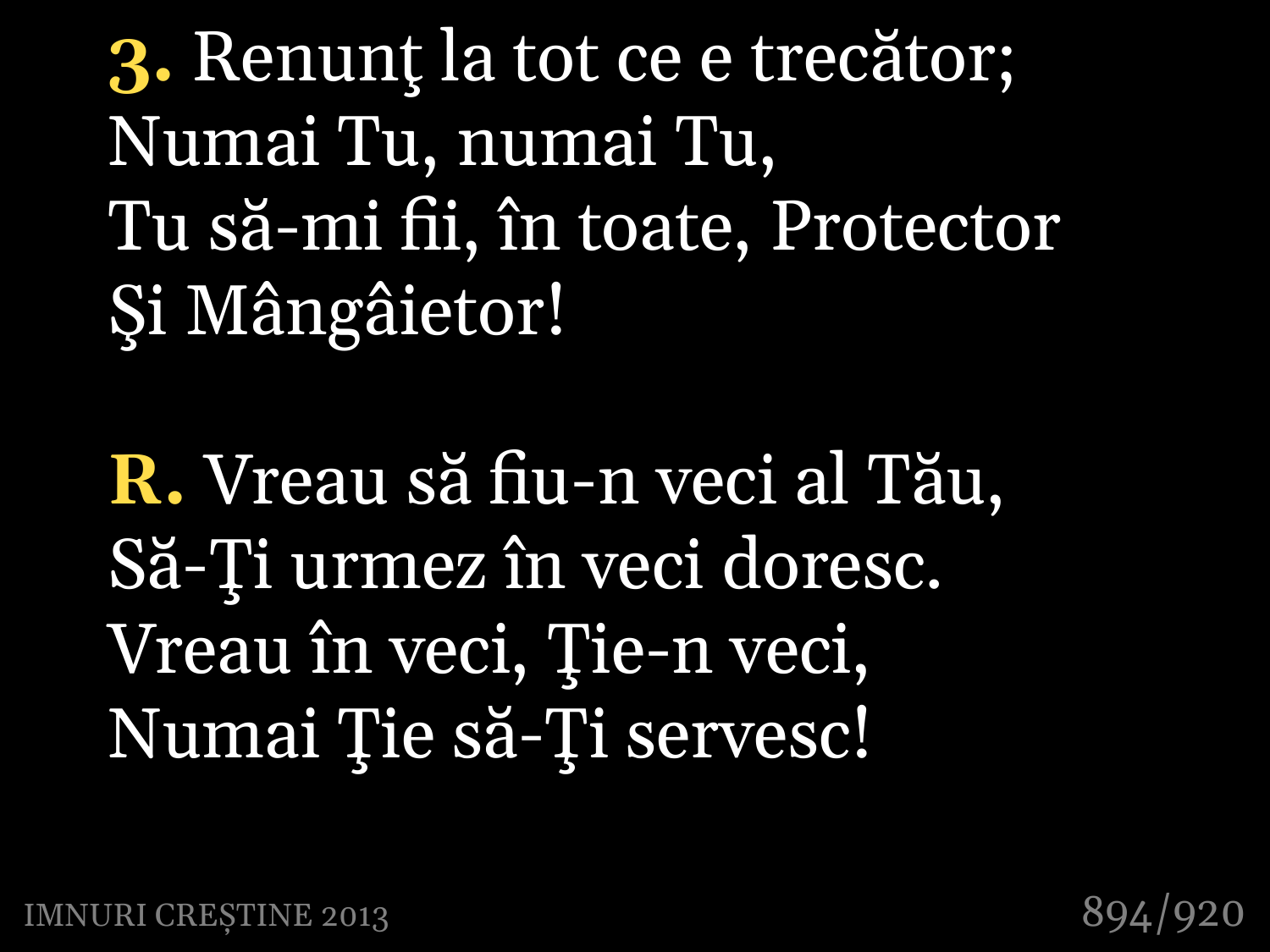

3. Renunţ la tot ce e trecător;
Numai Tu, numai Tu,
Tu să-mi fii, în toate, Protector
Şi Mângâietor!

R. Vreau să fiu-n veci al Tău,
Să-Ţi urmez în veci doresc.
Vreau în veci, Ţie-n veci,
Numai Ţie să-Ţi servesc!
894/920
IMNURI CREȘTINE 2013